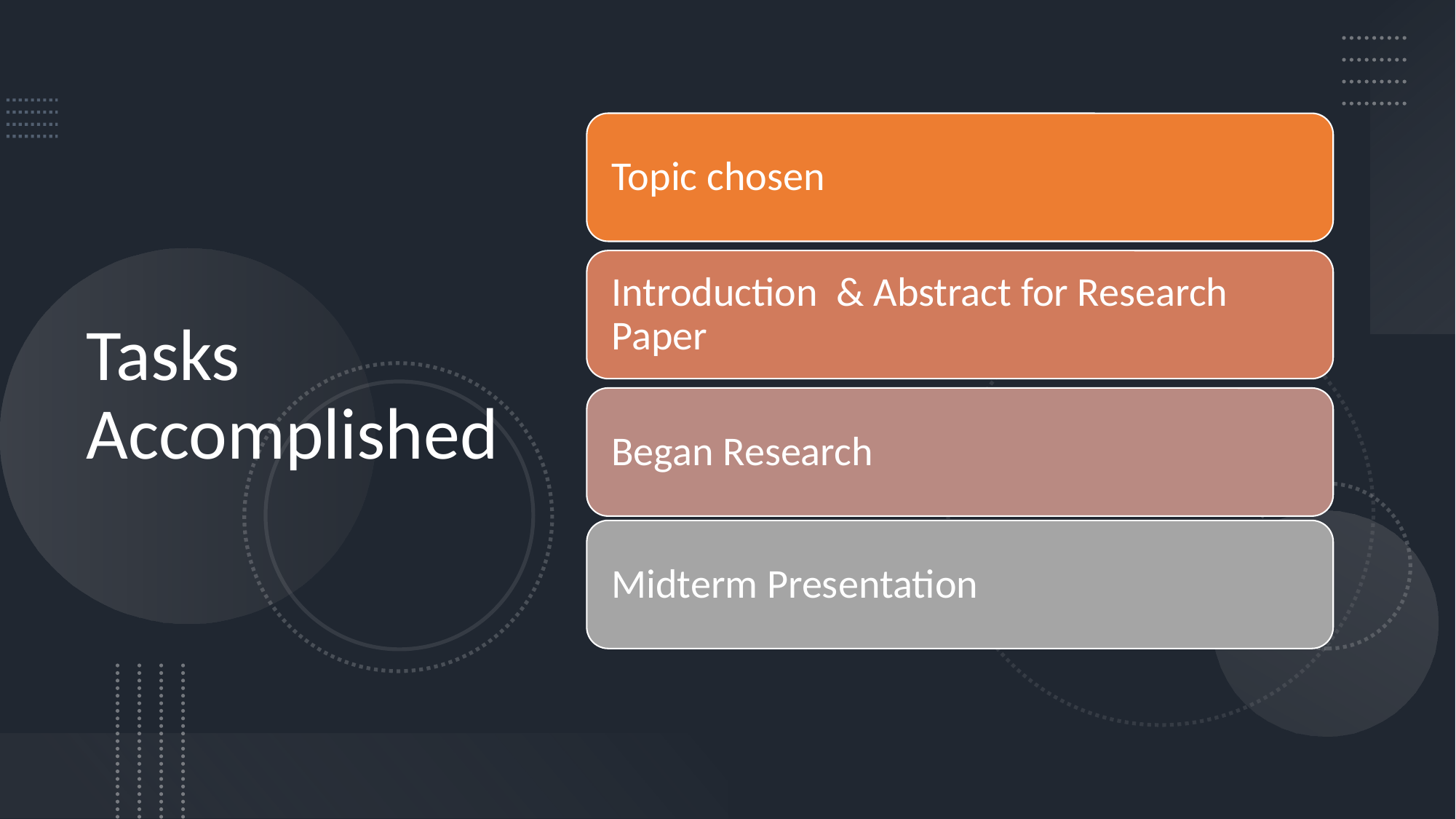

# Tasks Accomplished
Topic chosen
Introduction  & Abstract for Research Paper
Began Research

Midterm Presentation